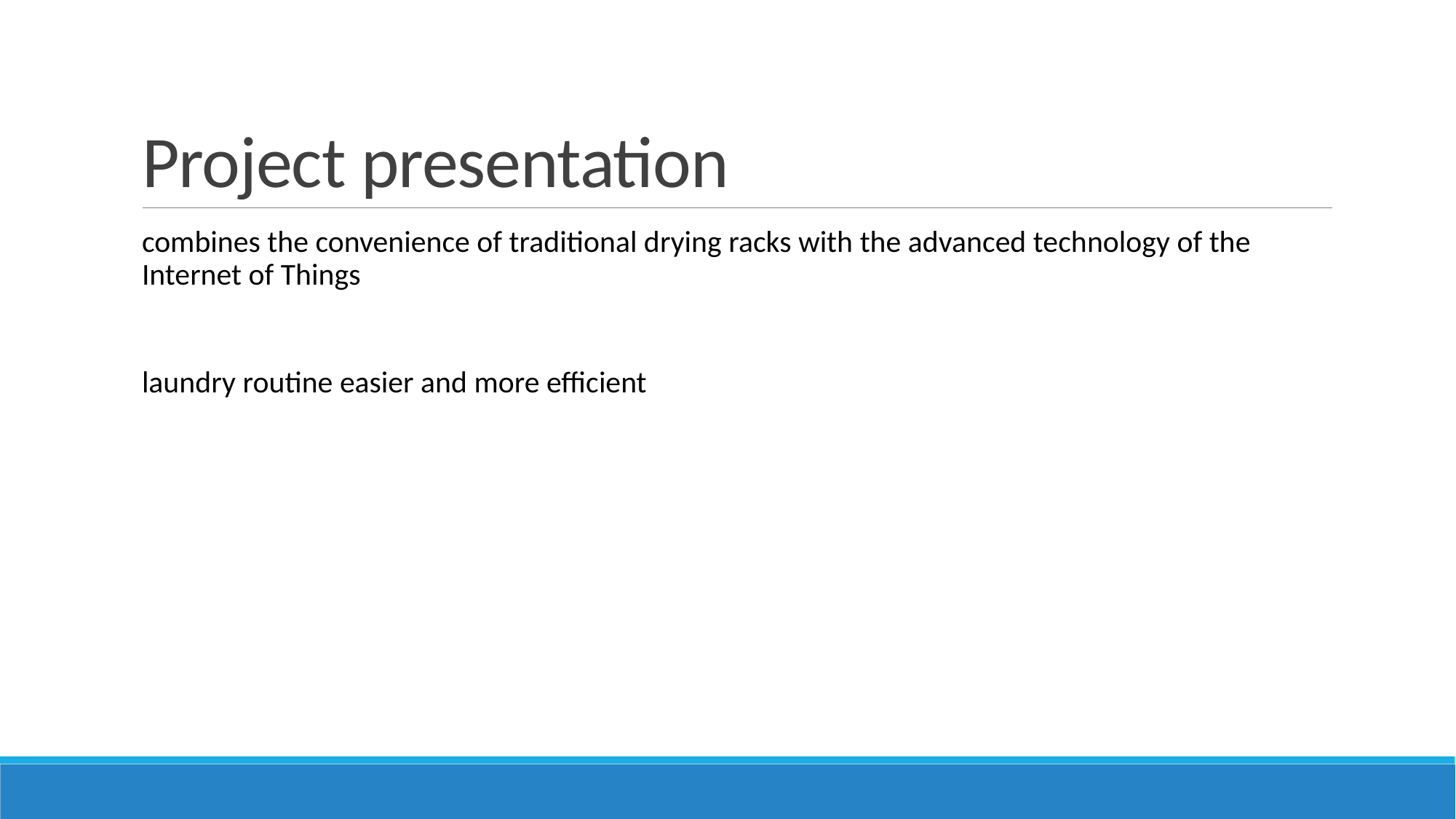

# Project presentation
combines the convenience of traditional drying racks with the advanced technology of the Internet of Things

laundry routine easier and more efficient